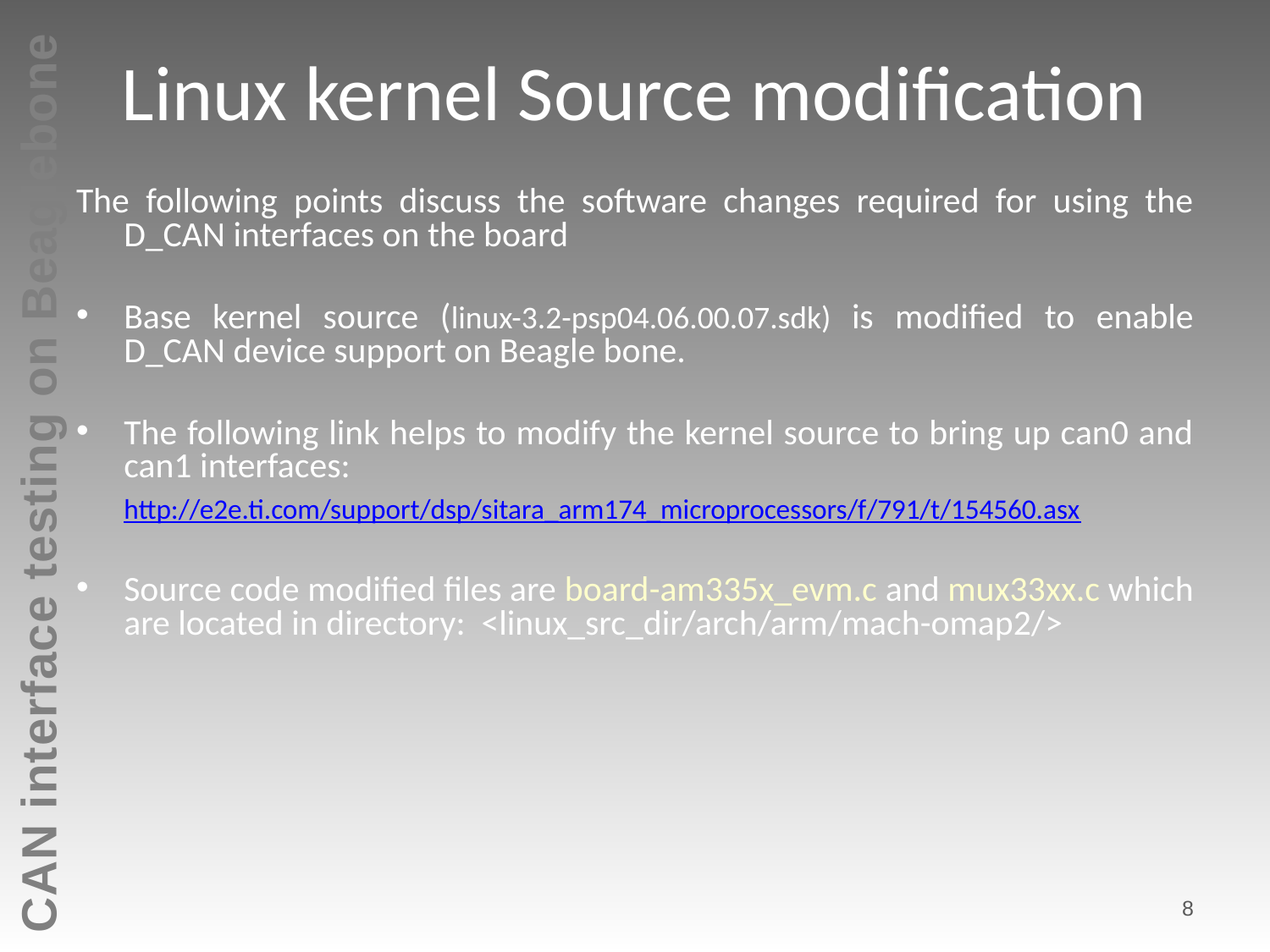

# Linux kernel Source modification
The following points discuss the software changes required for using the D_CAN interfaces on the board

Base kernel source (linux-3.2-psp04.06.00.07.sdk) is modified to enable D_CAN device support on Beagle bone.

The following link helps to modify the kernel source to bring up can0 and can1 interfaces:
	http://e2e.ti.com/support/dsp/sitara_arm174_microprocessors/f/791/t/154560.asx

Source code modified files are board-am335x_evm.c and mux33xx.c which are located in directory:  <linux_src_dir/arch/arm/mach-omap2/>

8